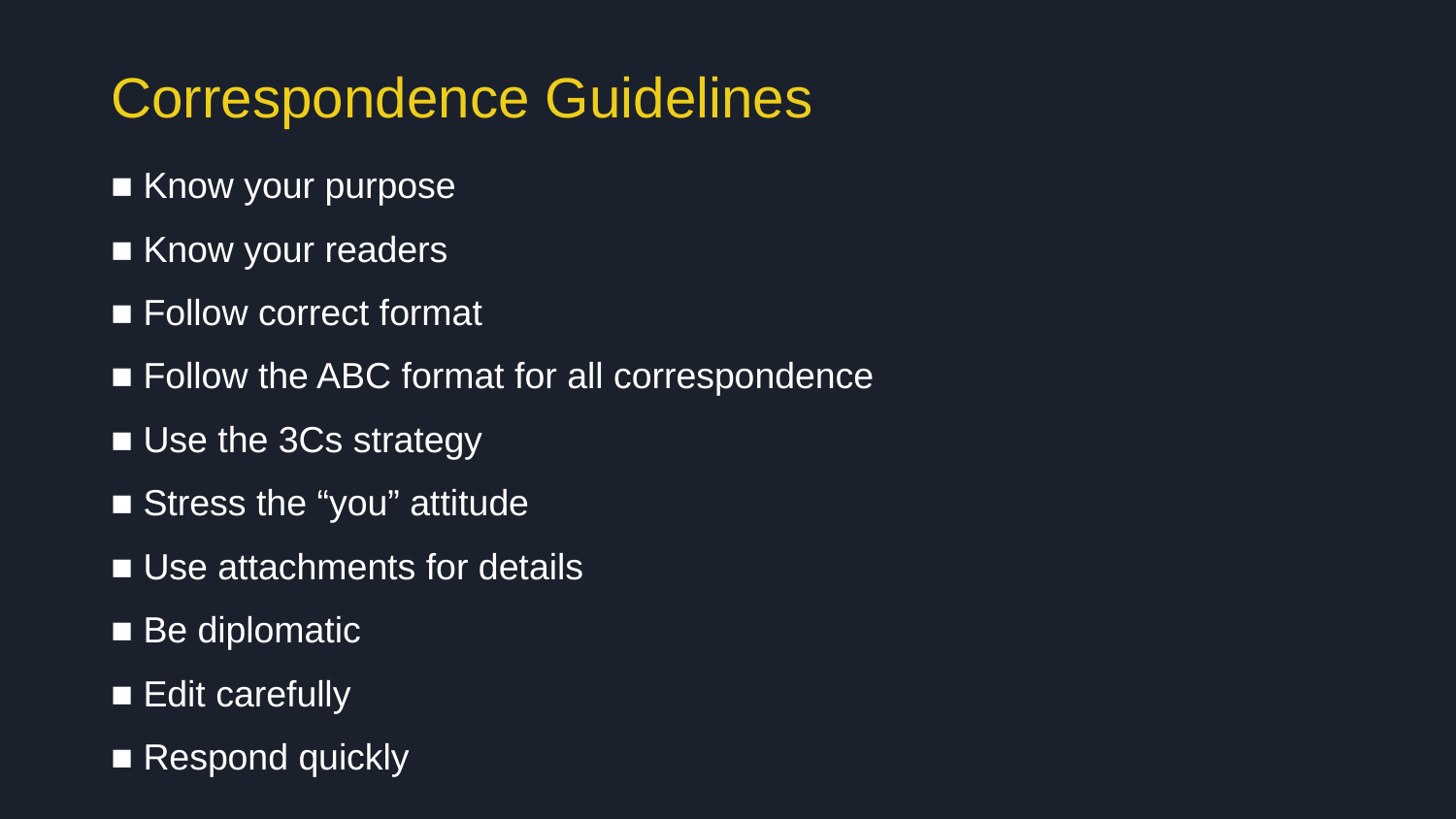

# Correspondence Guidelines
■ Know your purpose
■ Know your readers
■ Follow correct format
■ Follow the ABC format for all correspondence
■ Use the 3Cs strategy
■ Stress the “you” attitude
■ Use attachments for details
■ Be diplomatic
■ Edit carefully
■ Respond quickly